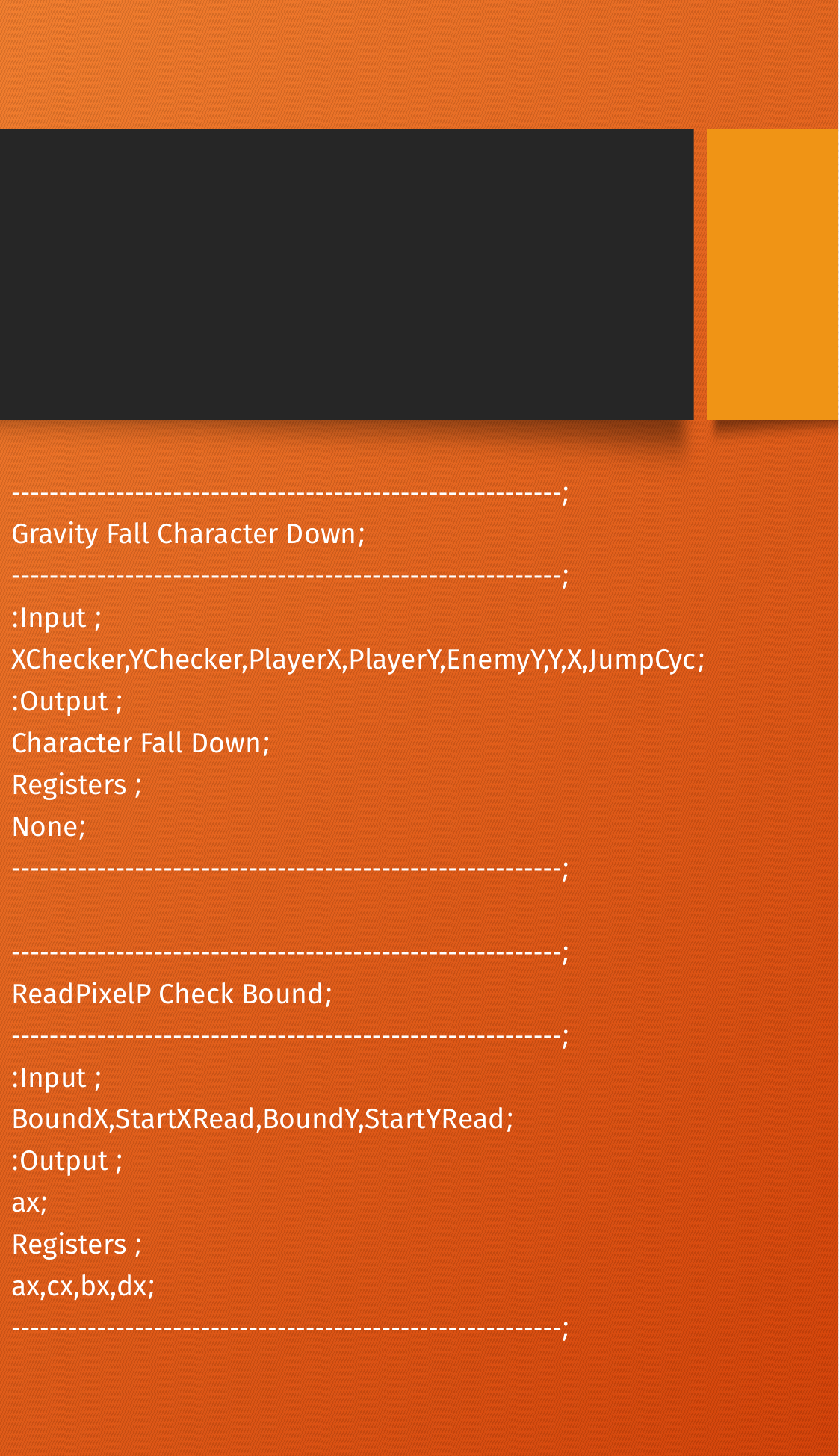

;----------------------------------------------------------
;Gravity Fall Character Down
;----------------------------------------------------------
; Input:
;XChecker,YChecker,PlayerX,PlayerY,EnemyY,Y,X,JumpCyc
; Output:
;Character Fall Down
; Registers
;None
;----------------------------------------------------------

;----------------------------------------------------------
;ReadPixelP Check Bound
;----------------------------------------------------------
; Input:
;BoundX,StartXRead,BoundY,StartYRead
; Output:
;ax
; Registers
;ax,cx,bx,dx
;----------------------------------------------------------